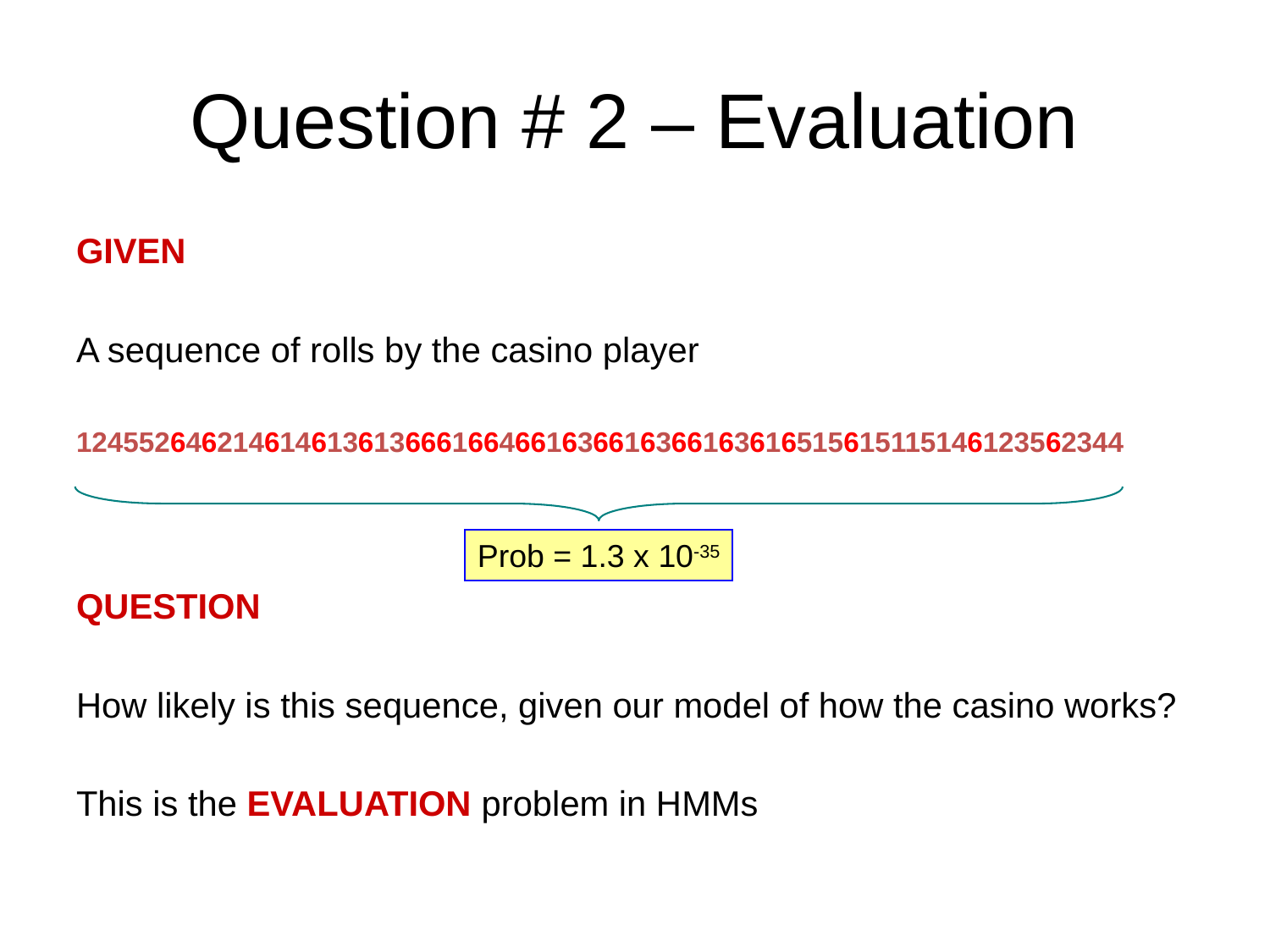

# Question # 2 – Evaluation
GIVEN

A sequence of rolls by the casino player

1245526462146146136136661664661636616366163616515615115146123562344

QUESTION

How likely is this sequence, given our model of how the casino works?

This is the EVALUATION problem in HMMs
Prob = 1.3 x 10-35